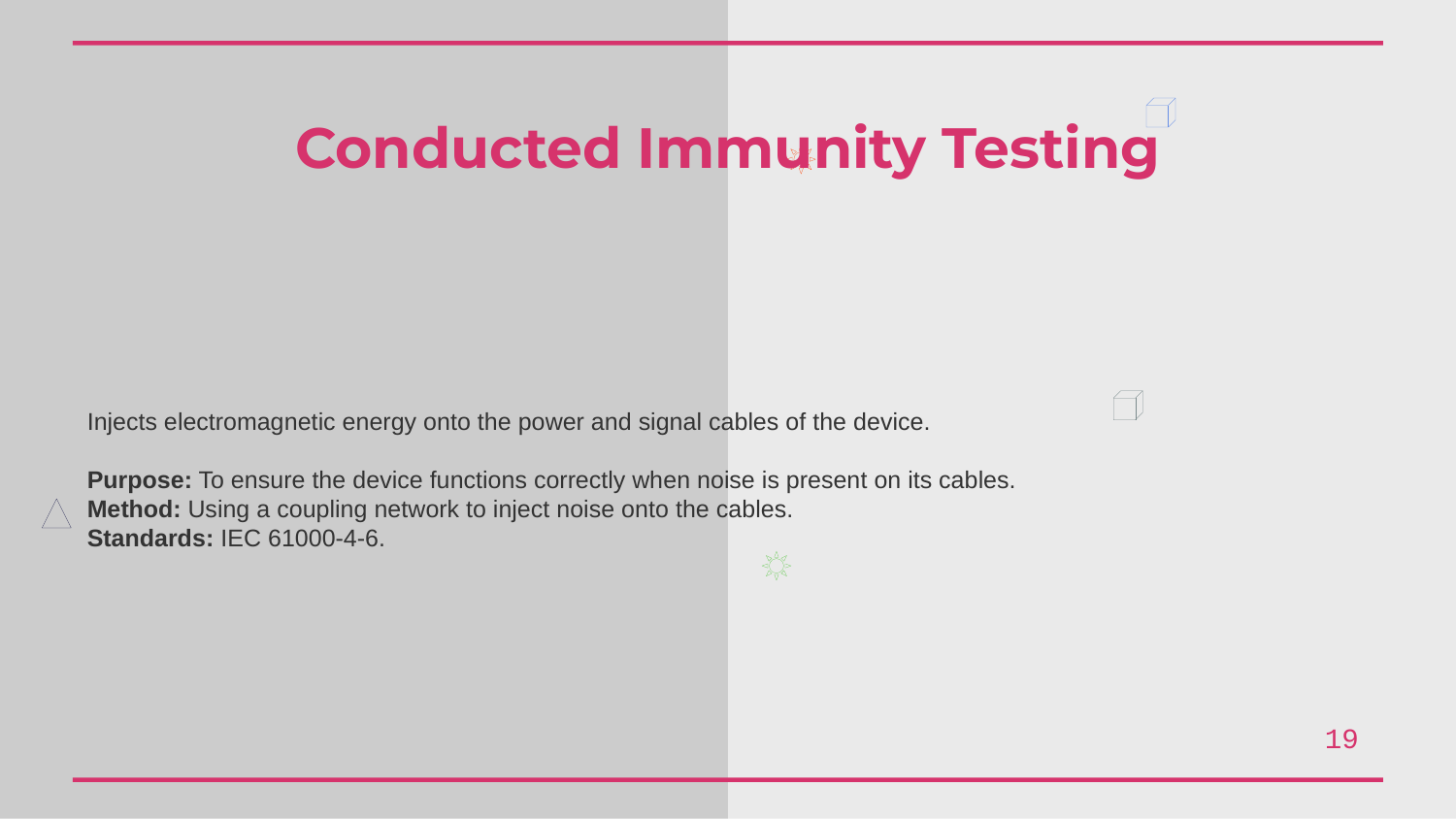

Conducted Immunity Testing

Injects electromagnetic energy onto the power and signal cables of the device.

Purpose: To ensure the device functions correctly when noise is present on its cables.
Method: Using a coupling network to inject noise onto the cables.
Standards: IEC 61000-4-6.

19